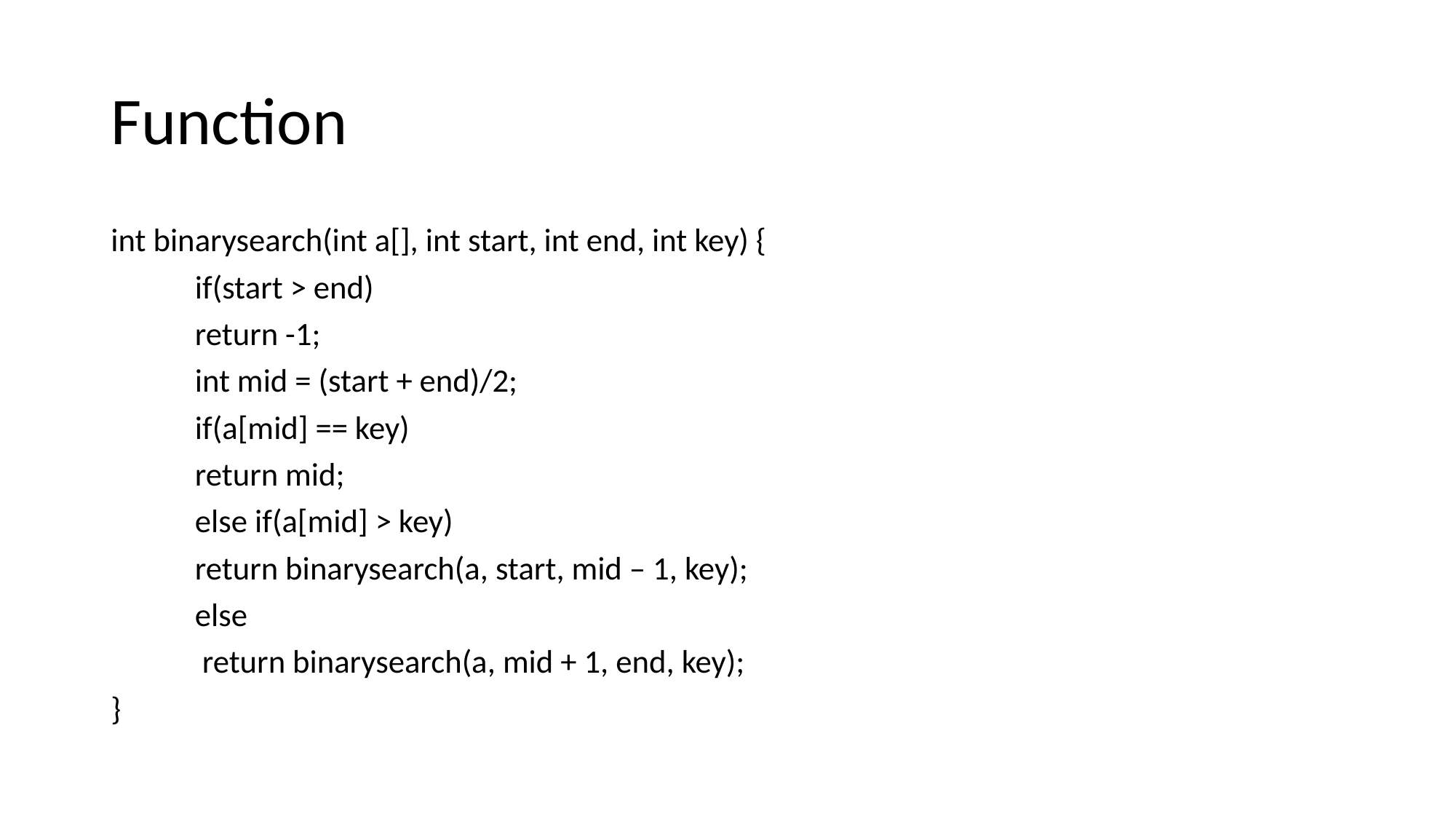

# Function
int binarysearch(int a[], int start, int end, int key) {
	if(start > end)
		return -1;
	int mid = (start + end)/2;
	if(a[mid] == key)
		return mid;
	else if(a[mid] > key)
		return binarysearch(a, start, mid – 1, key);
	else
		 return binarysearch(a, mid + 1, end, key);
}